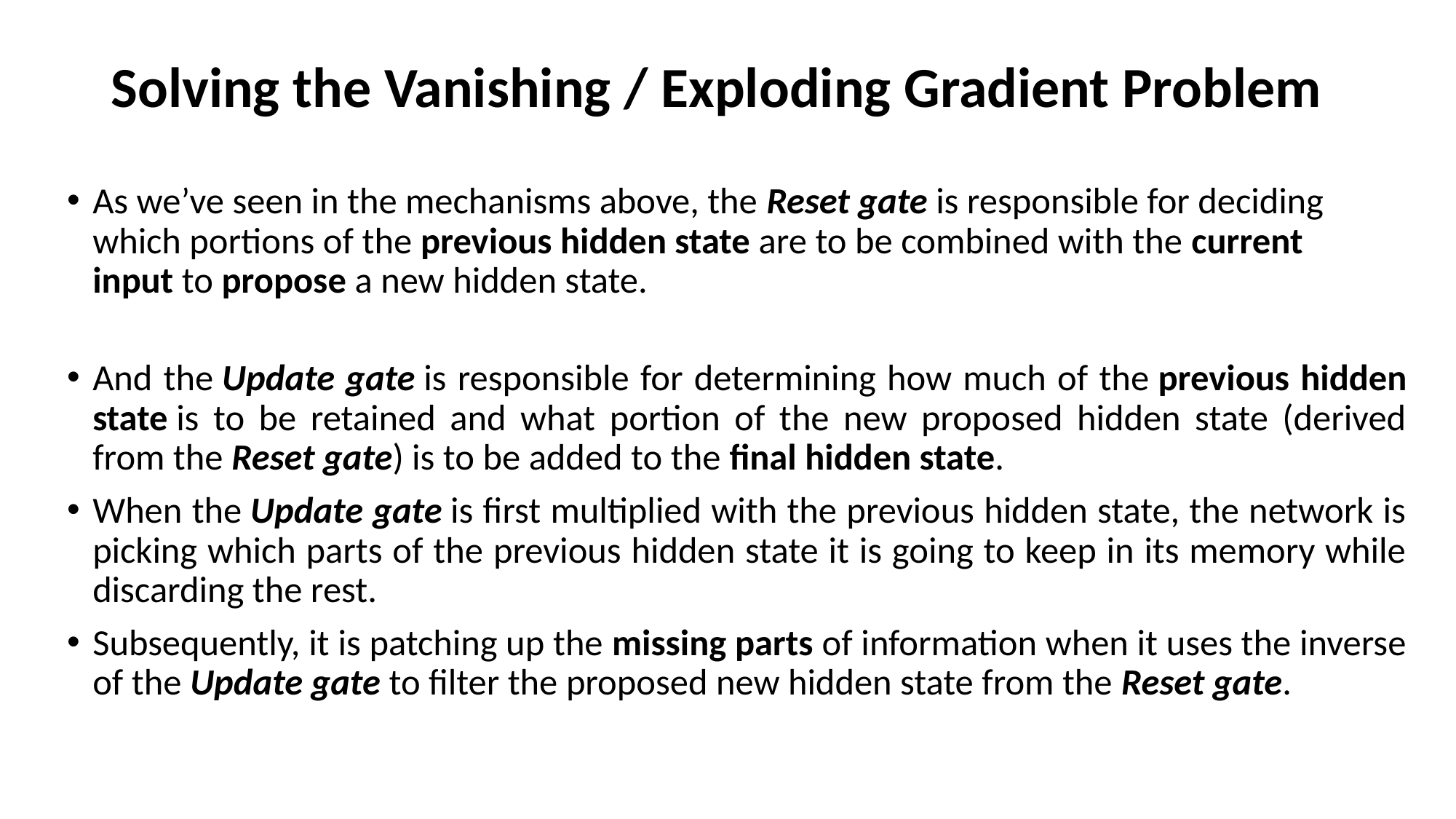

# Solving the Vanishing / Exploding Gradient Problem
As we’ve seen in the mechanisms above, the Reset gate is responsible for deciding which portions of the previous hidden state are to be combined with the current input to propose a new hidden state.
And the Update gate is responsible for determining how much of the previous hidden state is to be retained and what portion of the new proposed hidden state (derived from the Reset gate) is to be added to the final hidden state.
When the Update gate is first multiplied with the previous hidden state, the network is picking which parts of the previous hidden state it is going to keep in its memory while discarding the rest.
Subsequently, it is patching up the missing parts of information when it uses the inverse of the Update gate to filter the proposed new hidden state from the Reset gate.